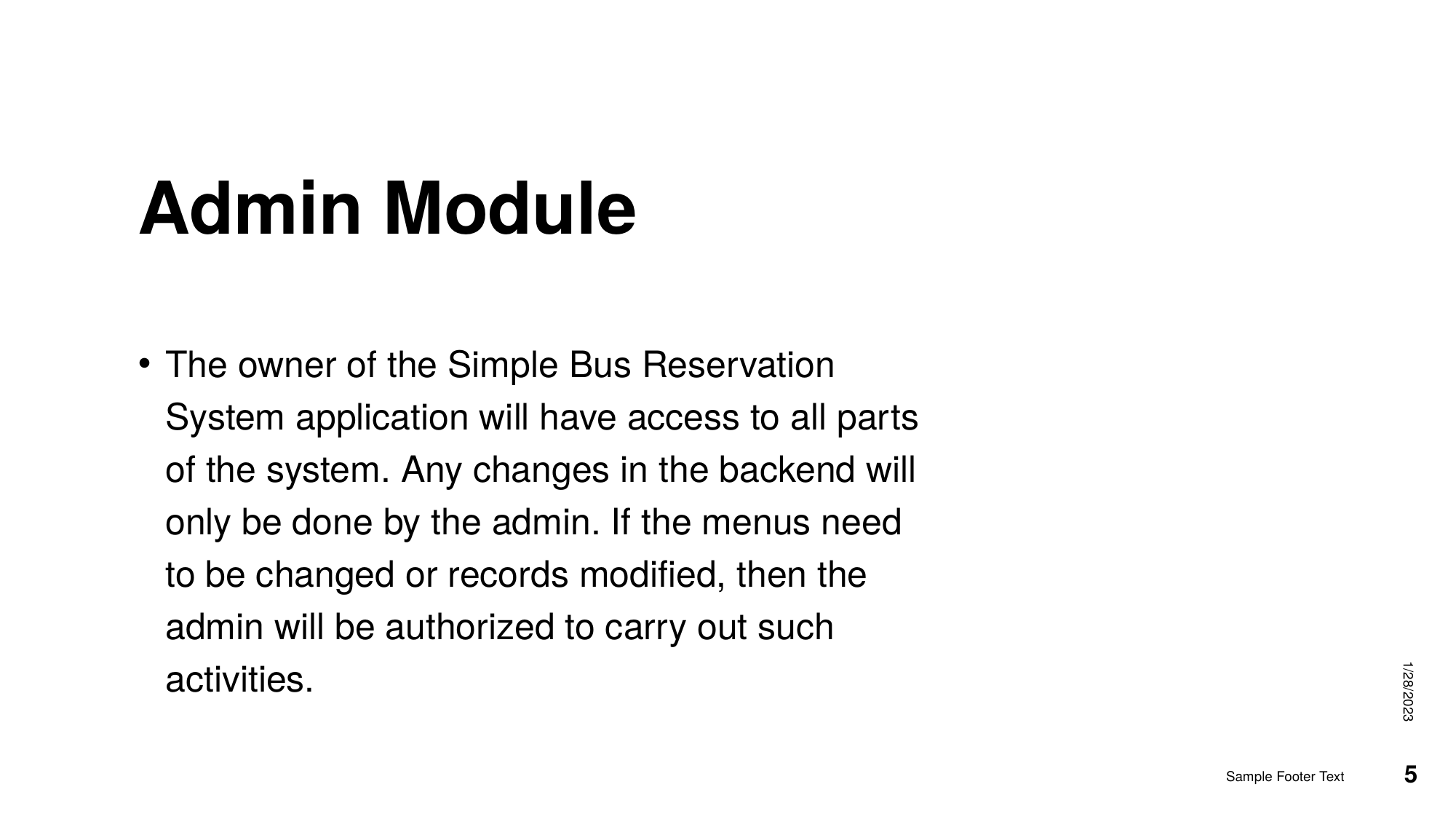

# Admin Module
The owner of the Simple Bus Reservation System application will have access to all parts of the system. Any changes in the backend will only be done by the admin. If the menus need to be changed or records modified, then the admin will be authorized to carry out such activities.
1/28/2023
Sample Footer Text
5